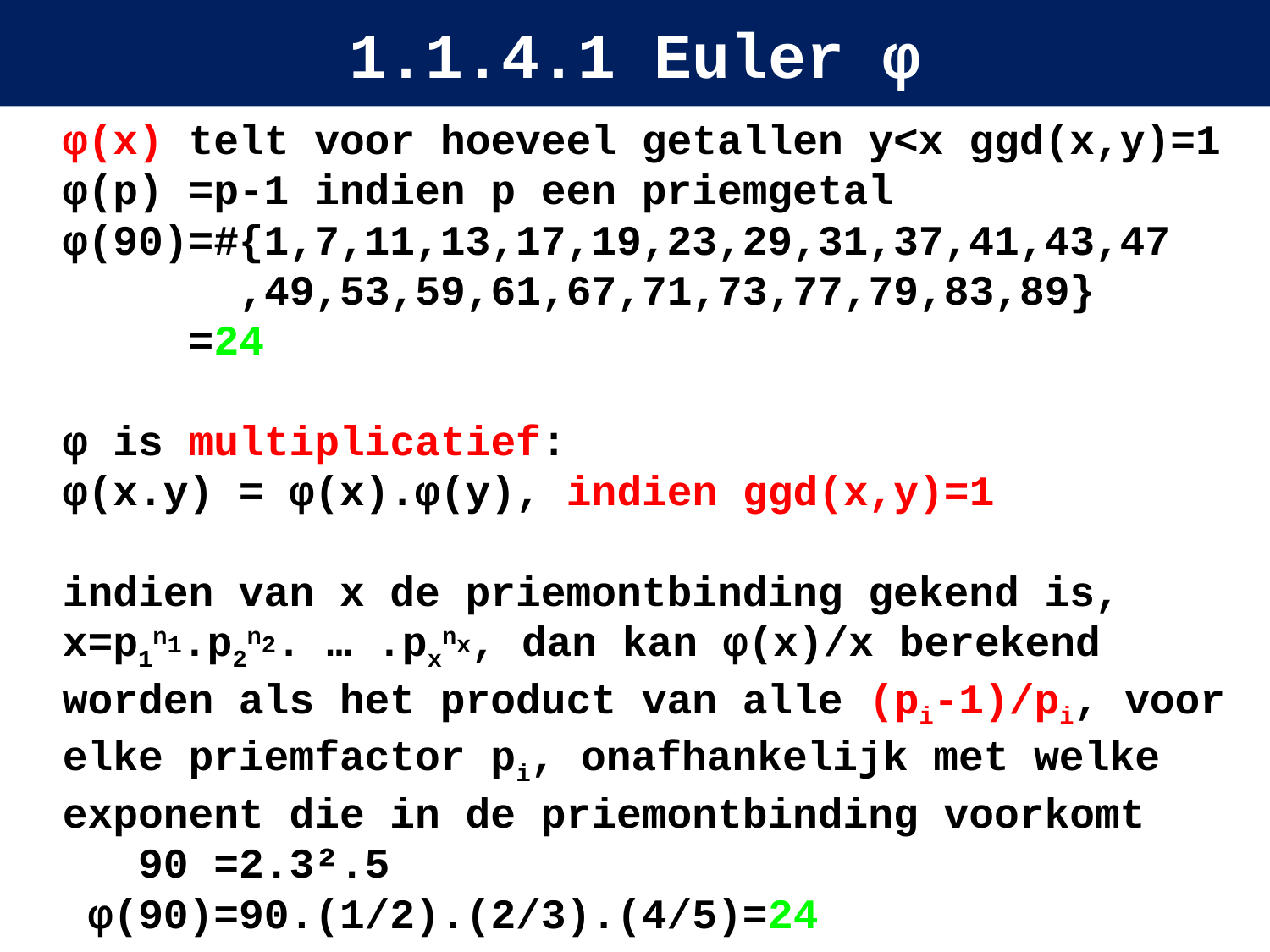

# 1.1.4.1 Euler φ
φ(x) telt voor hoeveel getallen y<x ggd(x,y)=1
φ(p) =p-1 indien p een priemgetal
φ(90)=#{1,7,11,13,17,19,23,29,31,37,41,43,47
       ,49,53,59,61,67,71,73,77,79,83,89}
     =24

φ is multiplicatief:
	φ(x.y) = φ(x).φ(y), indien ggd(x,y)=1

indien van x de priemontbinding gekend is, x=p1n1.p2n2. … .pxnx, dan kan φ(x)/x berekend worden als het product van alle (pi-1)/pi, voor elke priemfactor pi, onafhankelijk met welke exponent die in de priemontbinding voorkomt
   90 =2.3².5
 φ(90)=90.(1/2).(2/3).(4/5)=24